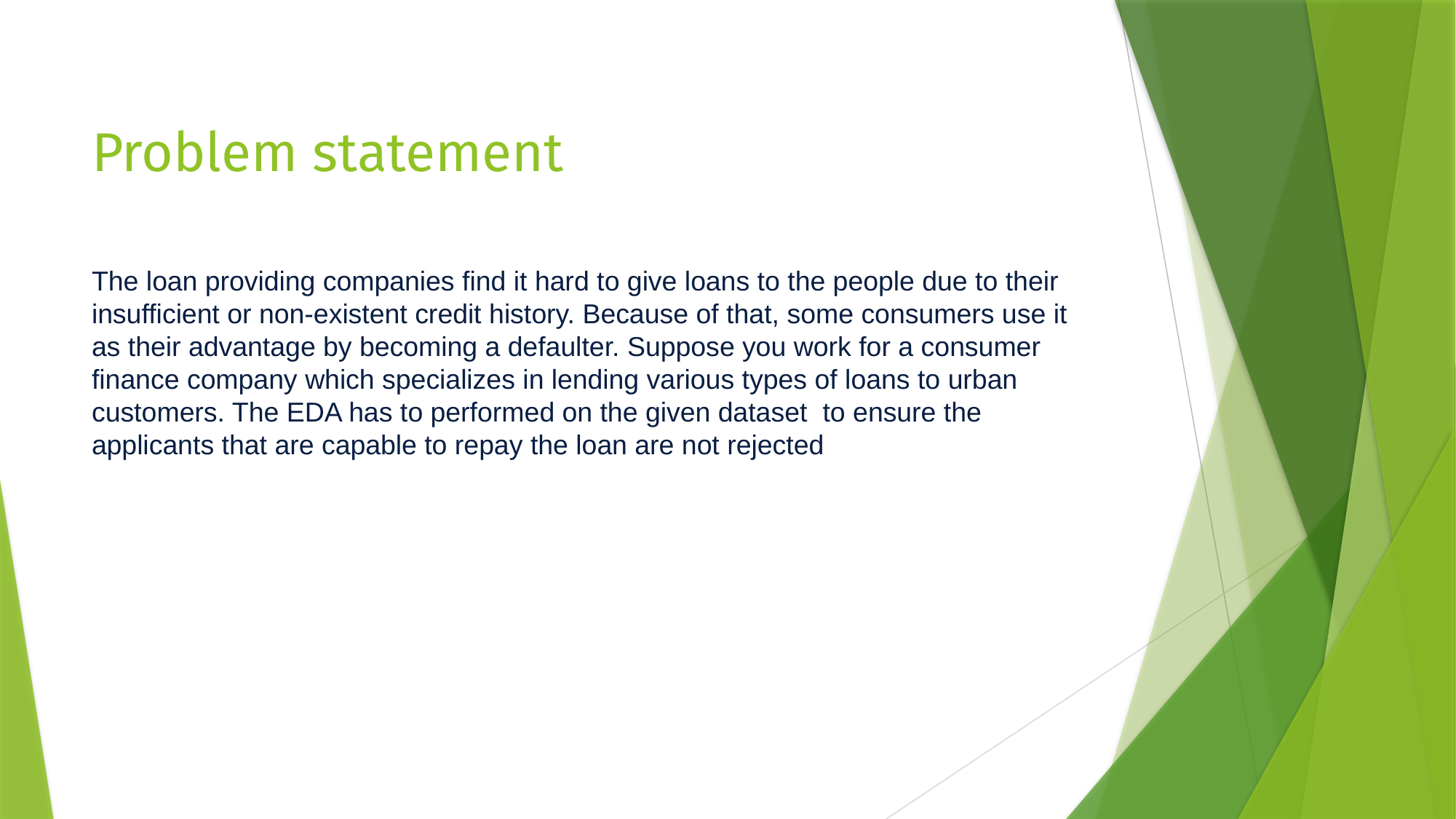

# Problem statement
The loan providing companies find it hard to give loans to the people due to their insufficient or non-existent credit history. Because of that, some consumers use it as their advantage by becoming a defaulter. Suppose you work for a consumer finance company which specializes in lending various types of loans to urban customers. The EDA has to performed on the given dataset  to ensure the applicants that are capable to repay the loan are not rejected